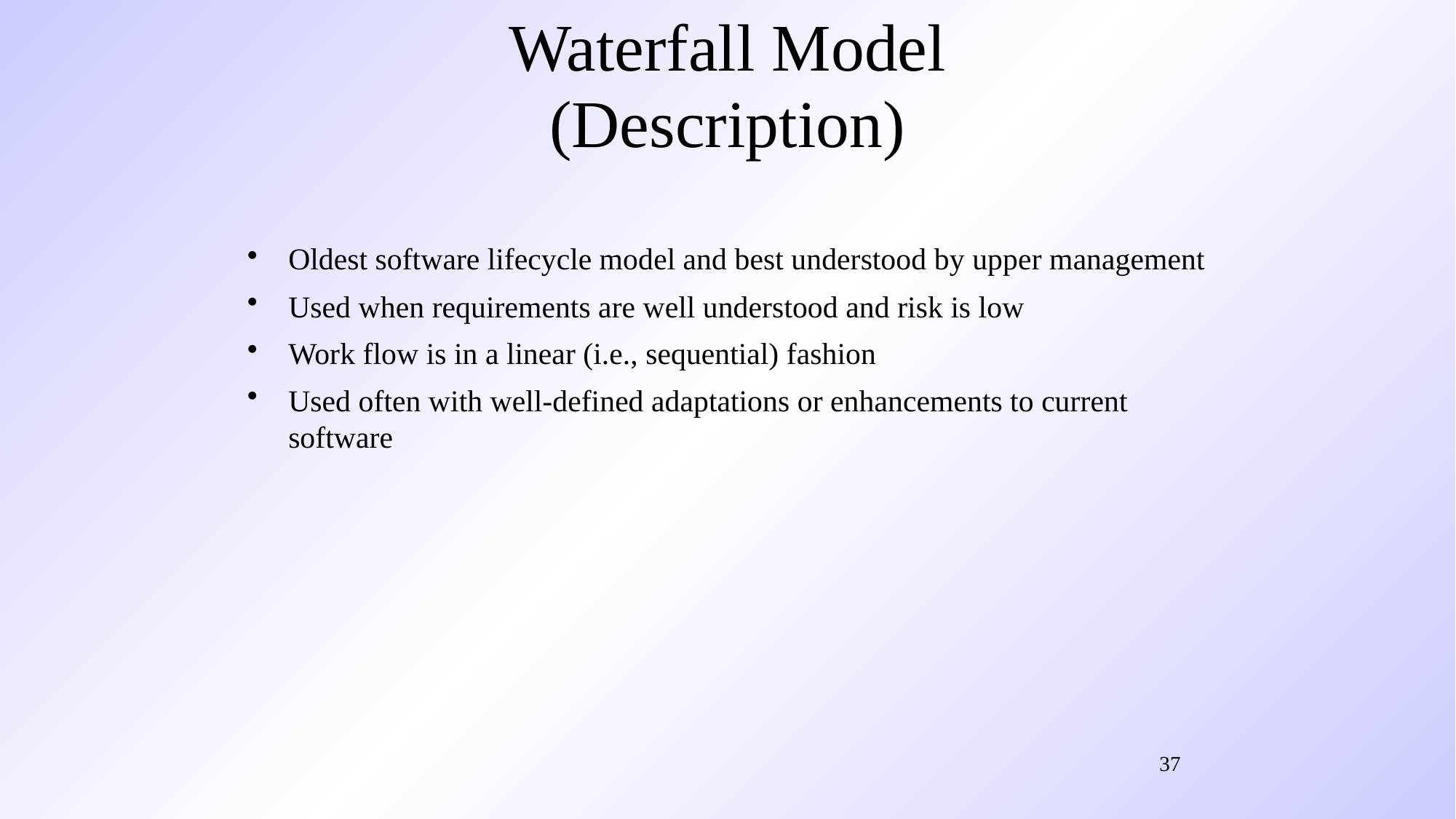

# Waterfall Model (Description)
Oldest software lifecycle model and best understood by upper management
Used when requirements are well understood and risk is low
Work flow is in a linear (i.e., sequential) fashion
Used often with well-defined adaptations or enhancements to current software
37